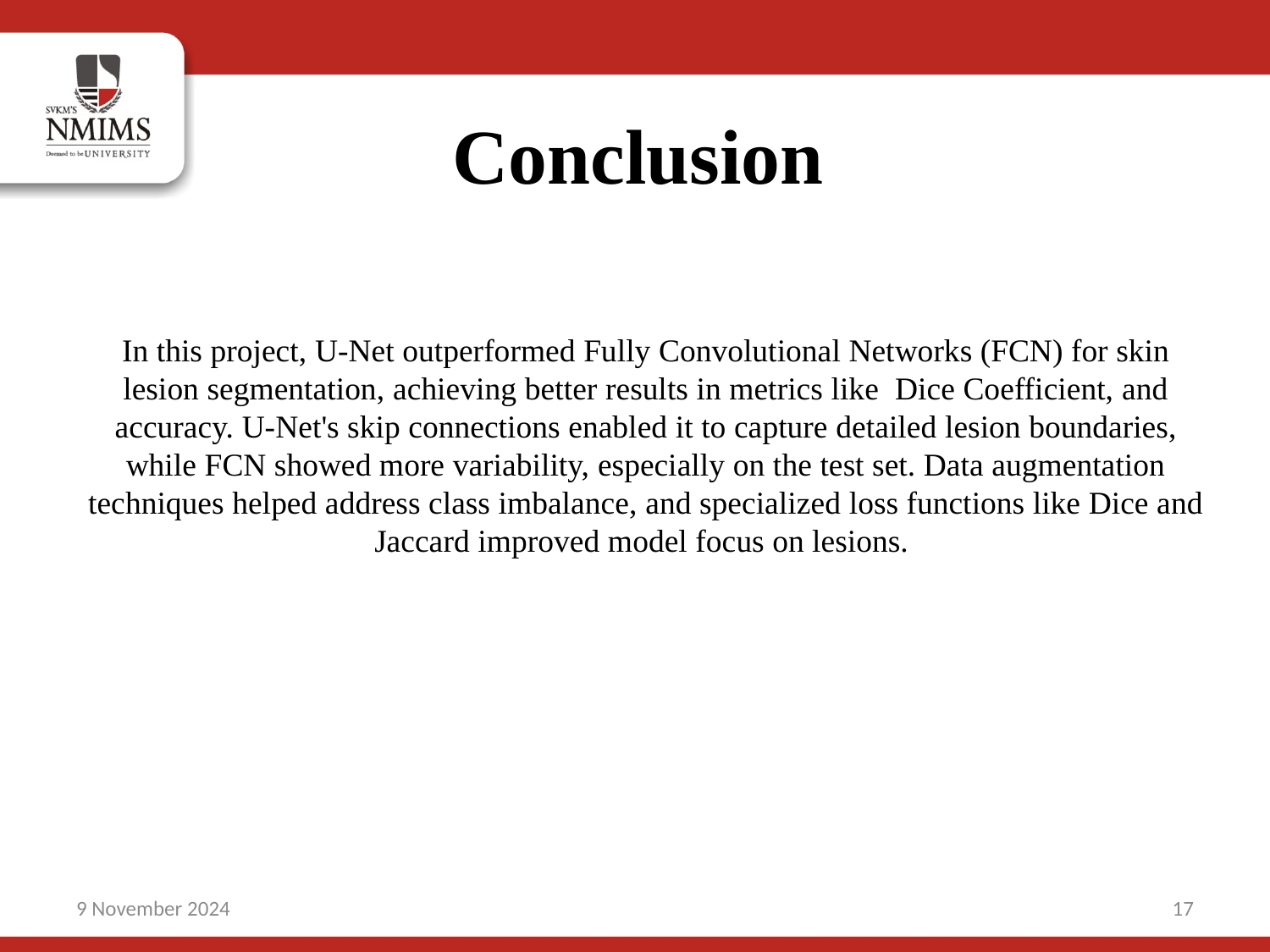

# Conclusion
In this project, U-Net outperformed Fully Convolutional Networks (FCN) for skin lesion segmentation, achieving better results in metrics like  Dice Coefficient, and accuracy. U-Net's skip connections enabled it to capture detailed lesion boundaries, while FCN showed more variability, especially on the test set. Data augmentation techniques helped address class imbalance, and specialized loss functions like Dice and Jaccard improved model focus on lesions.
9 November 2024
17